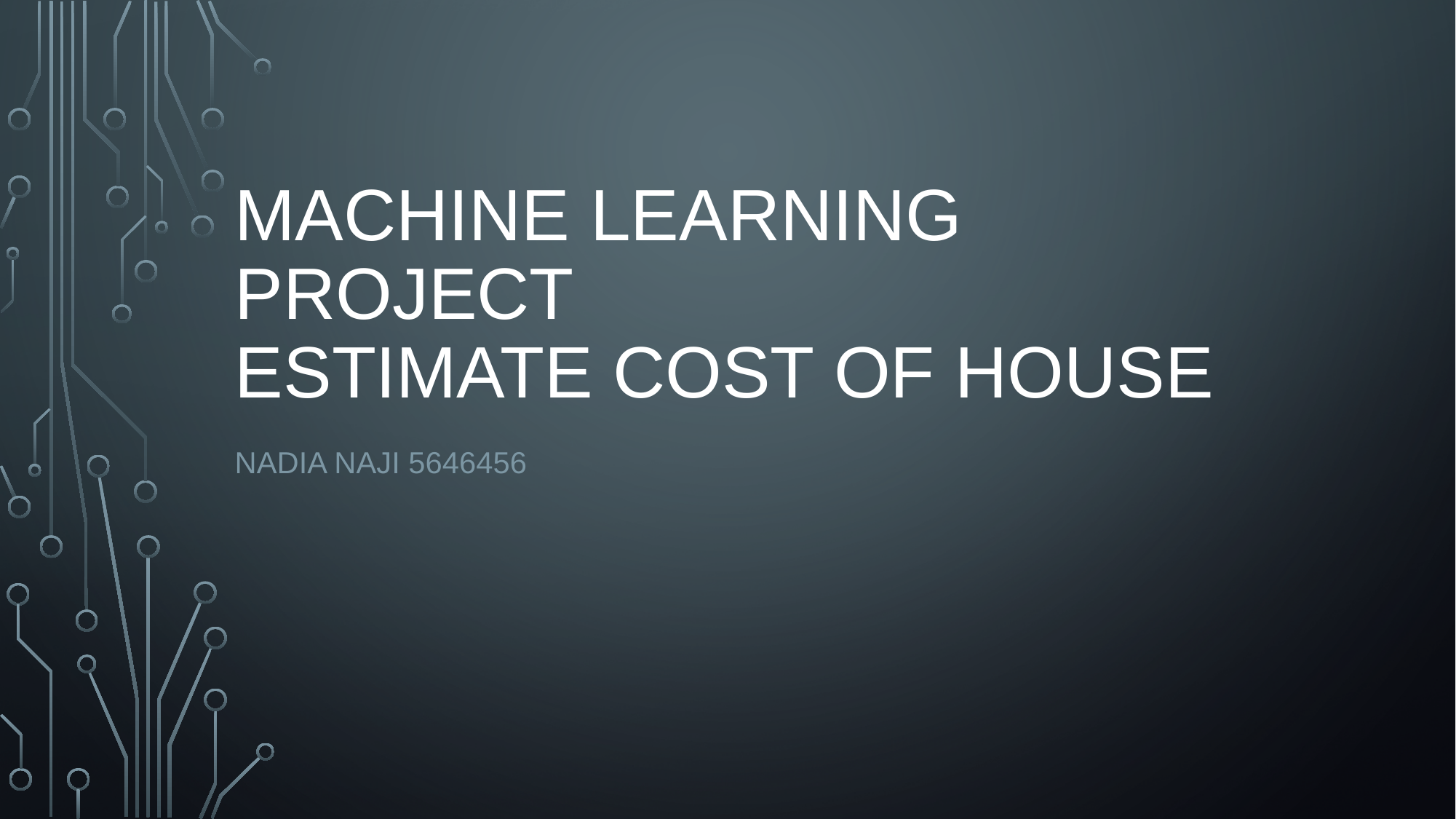

# Machine Learning Project Estimate cost of house
Nadia Naji 5646456